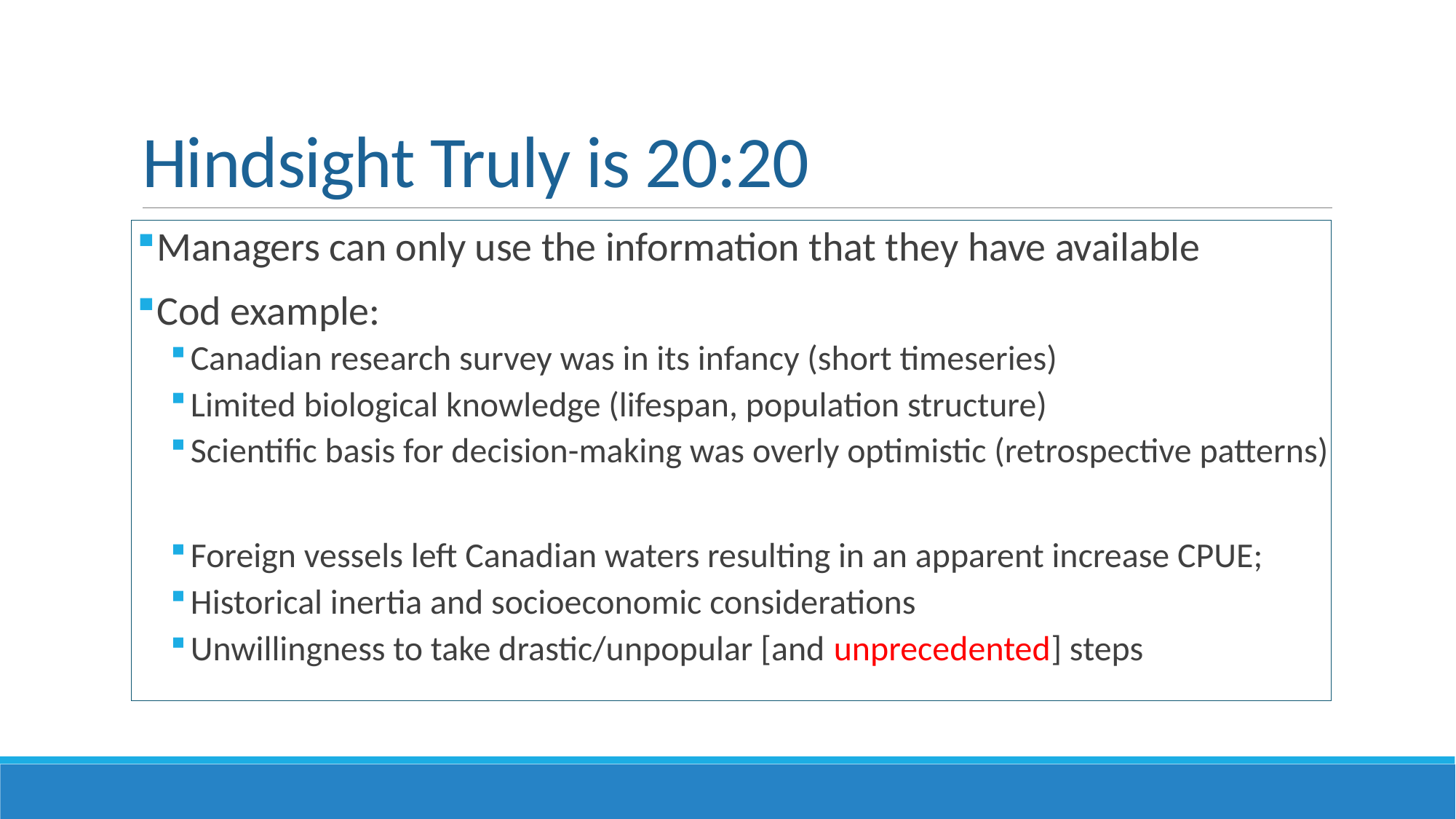

# Hindsight Truly is 20:20
Managers can only use the information that they have available
Cod example:
Canadian research survey was in its infancy (short timeseries)
Limited biological knowledge (lifespan, population structure)
Scientific basis for decision-making was overly optimistic (retrospective patterns)

Foreign vessels left Canadian waters resulting in an apparent increase CPUE;
Historical inertia and socioeconomic considerations
Unwillingness to take drastic/unpopular [and unprecedented] steps